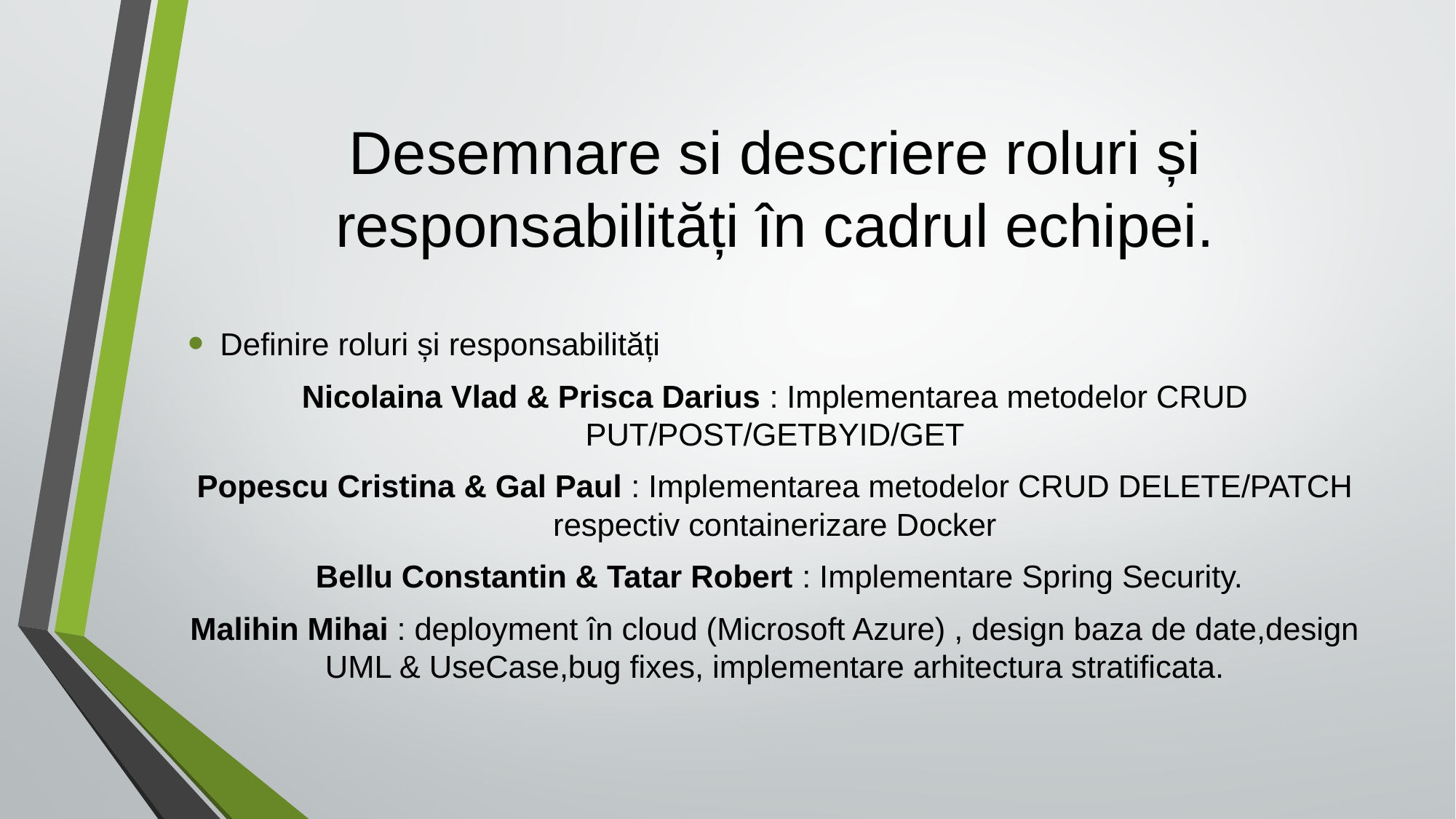

# Desemnare si descriere roluri și responsabilități în cadrul echipei.
Definire roluri și responsabilități
Nicolaina Vlad & Prisca Darius : Implementarea metodelor CRUD PUT/POST/GETBYID/GET
Popescu Cristina & Gal Paul : Implementarea metodelor CRUD DELETE/PATCH respectiv containerizare Docker
 Bellu Constantin & Tatar Robert : Implementare Spring Security.
Malihin Mihai : deployment în cloud (Microsoft Azure) , design baza de date,design UML & UseCase,bug fixes, implementare arhitectura stratificata.